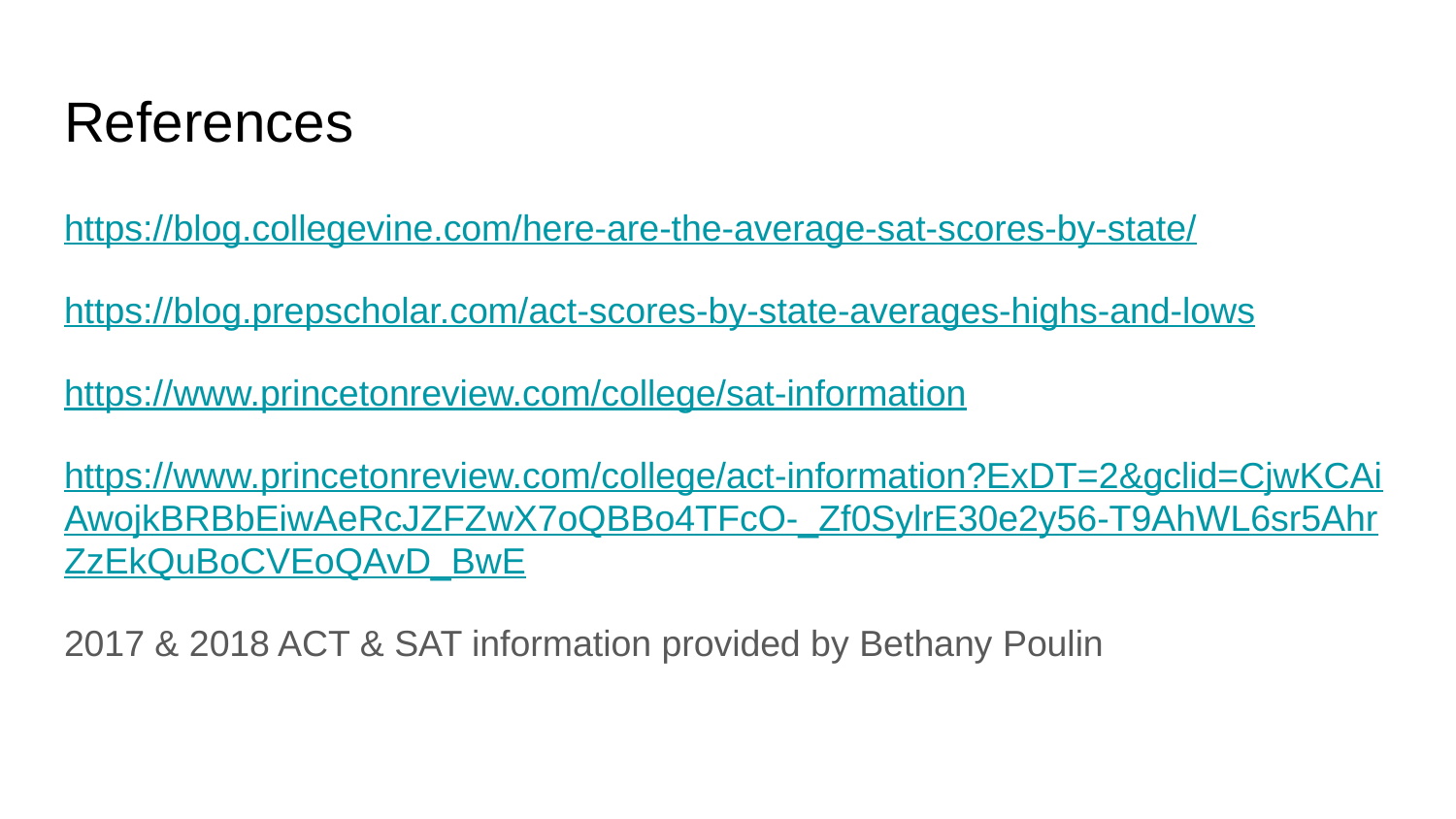

# References

https://blog.collegevine.com/here-are-the-average-sat-scores-by-state/
https://blog.prepscholar.com/act-scores-by-state-averages-highs-and-lows
https://www.princetonreview.com/college/sat-information
https://www.princetonreview.com/college/act-information?ExDT=2&gclid=CjwKCAiAwojkBRBbEiwAeRcJZFZwX7oQBBo4TFcO-_Zf0SylrE30e2y56-T9AhWL6sr5AhrZzEkQuBoCVEoQAvD_BwE
2017 & 2018 ACT & SAT information provided by Bethany Poulin